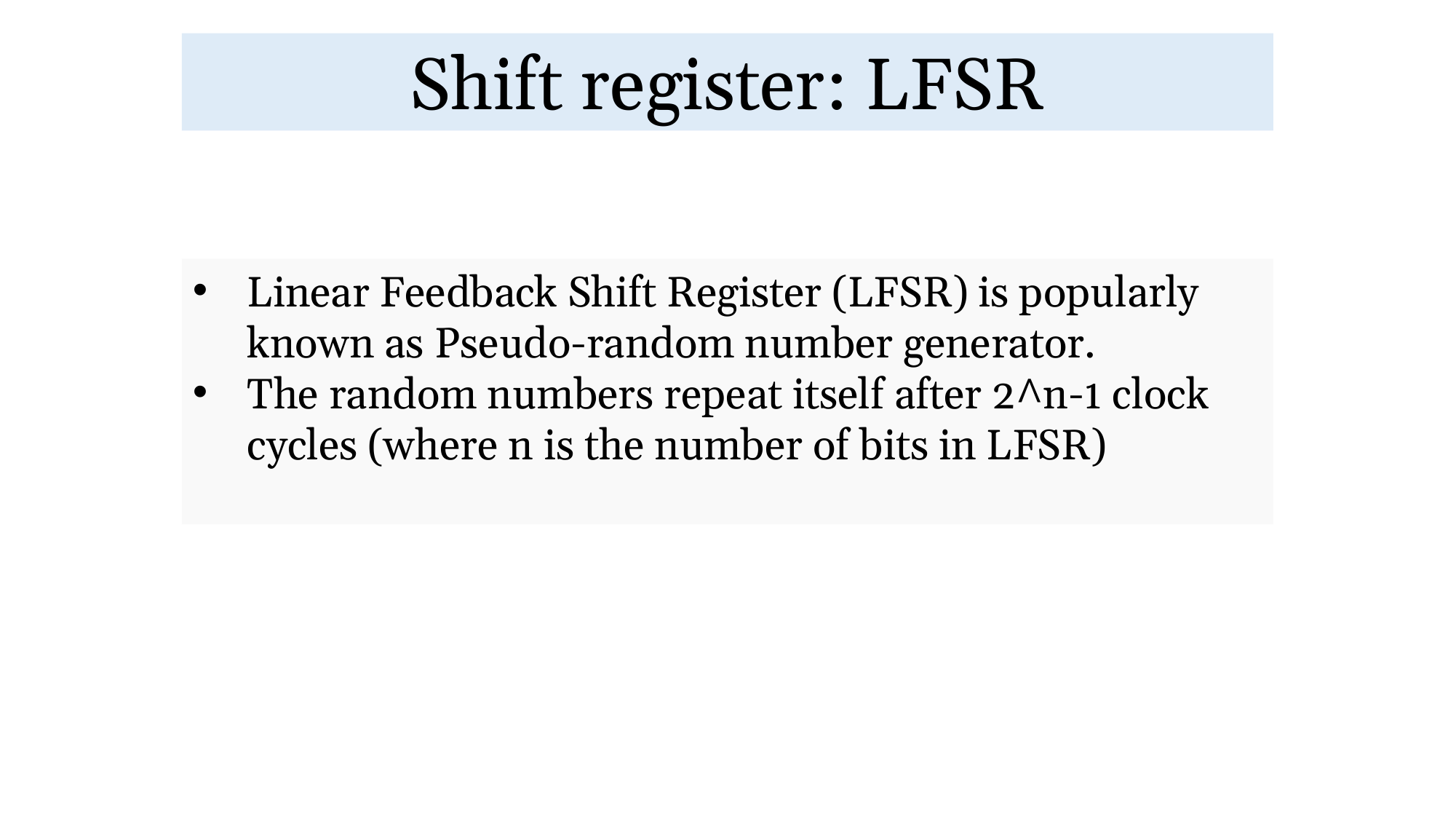

# Shift register: LFSR
Linear Feedback Shift Register (LFSR) is popularly known as Pseudo-random number generator.
The random numbers repeat itself after 2^n-1 clock cycles (where n is the number of bits in LFSR)